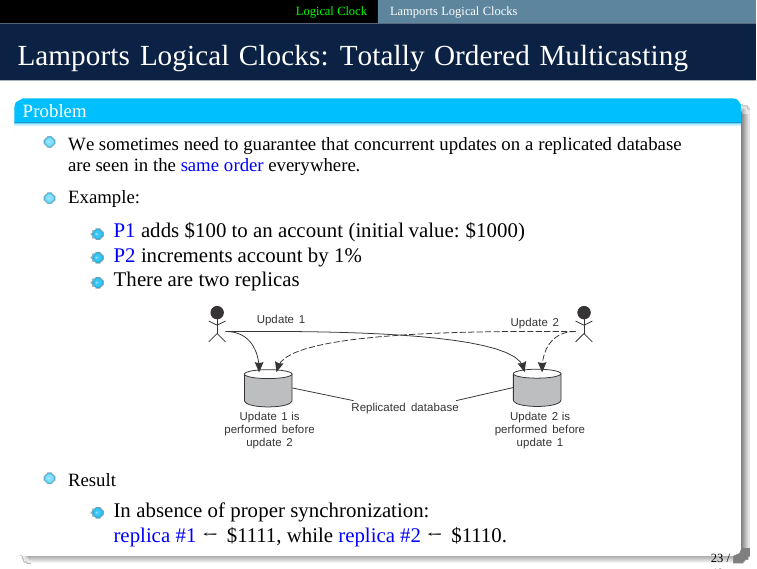

Logical Clock       Lamports Logical Clocks

Lamports Logical Clocks: Totally Ordered Multicasting

Problem
We sometimes need to guarantee that concurrent updates on a replicated database are seen in the same order everywhere.
Example:
P1 adds $100 to an account (initial value: $1000) P2 increments account by 1%
There are two replicas

Update 1
Update 2

Replicated database
Update 1 is performed before update 2
Update 2 is performed before update 1
Result
In absence of proper synchronization:
replica #1 ← $1111, while replica #2 ← $1110.

23 / 40